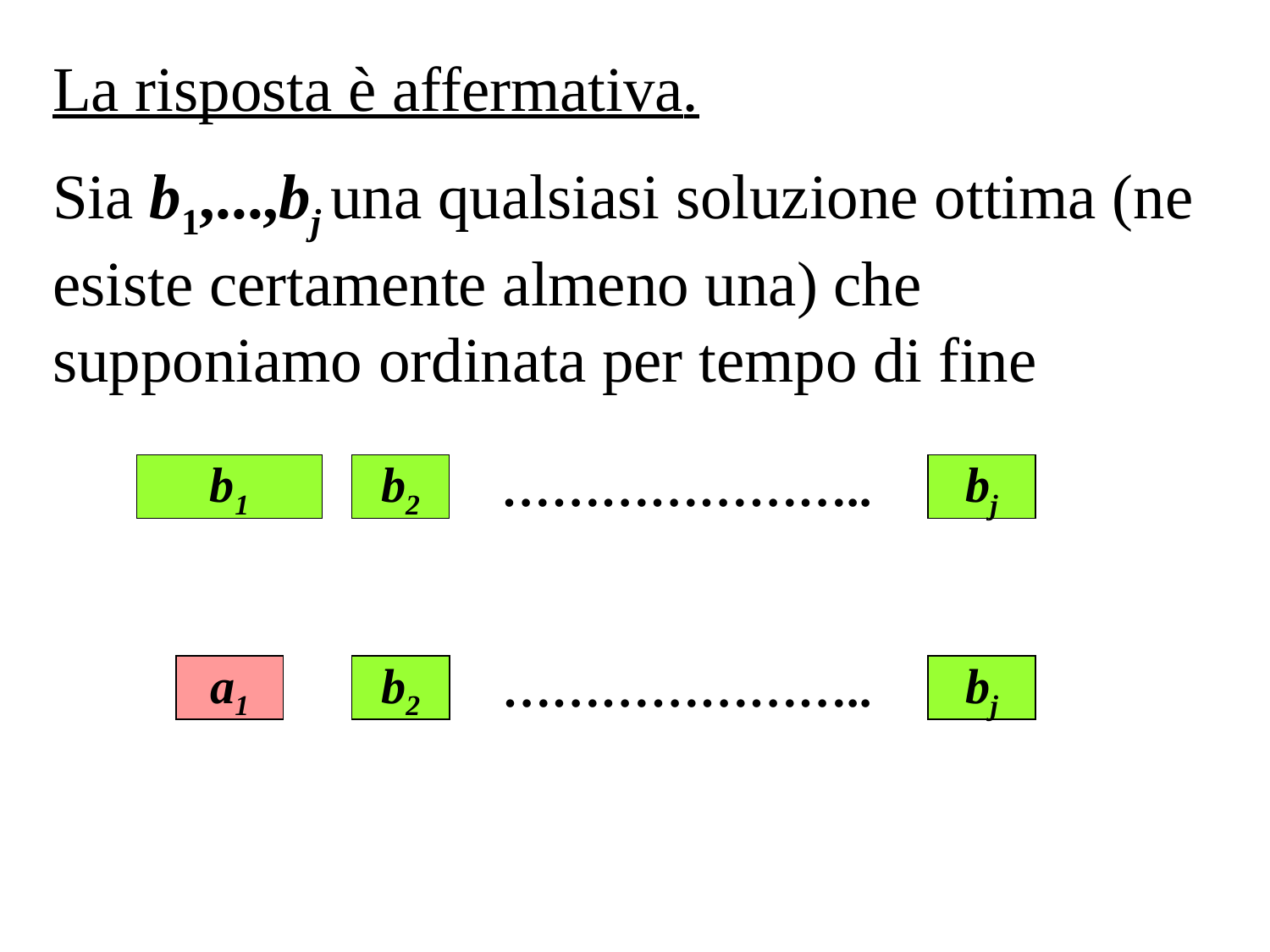

La risposta è affermativa.
Sia b1,...,bj una qualsiasi soluzione ottima (ne esiste certamente almeno una) che supponiamo ordinata per tempo di fine
b1
b2
…………………..
bj
a1
a1
b2
…………………..
bj